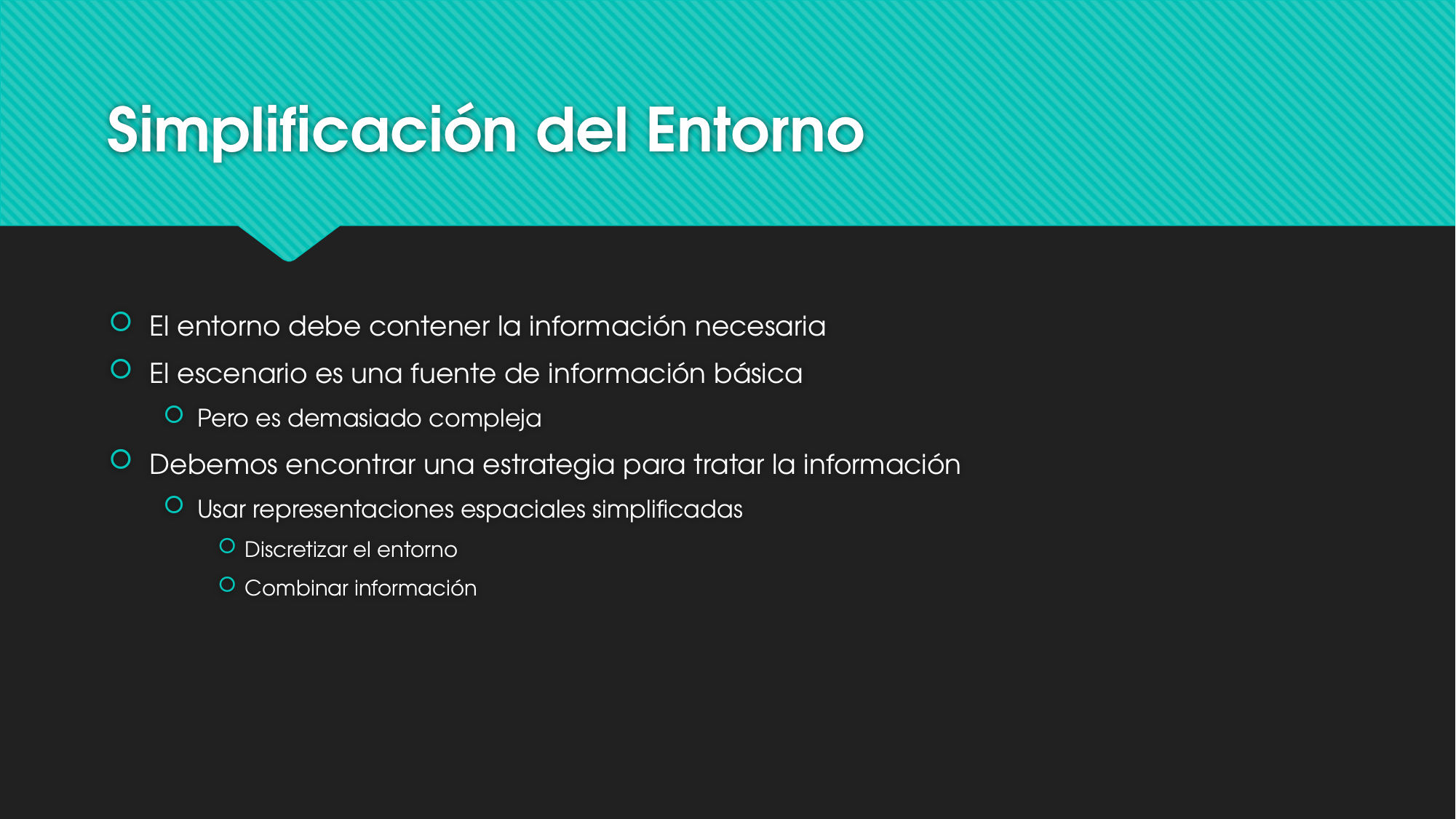

# Simplificación del Entorno
El entorno debe contener la información necesaria
El escenario es una fuente de información básica
Pero es demasiado compleja
Debemos encontrar una estrategia para tratar la información
Usar representaciones espaciales simplificadas
Discretizar el entorno
Combinar información